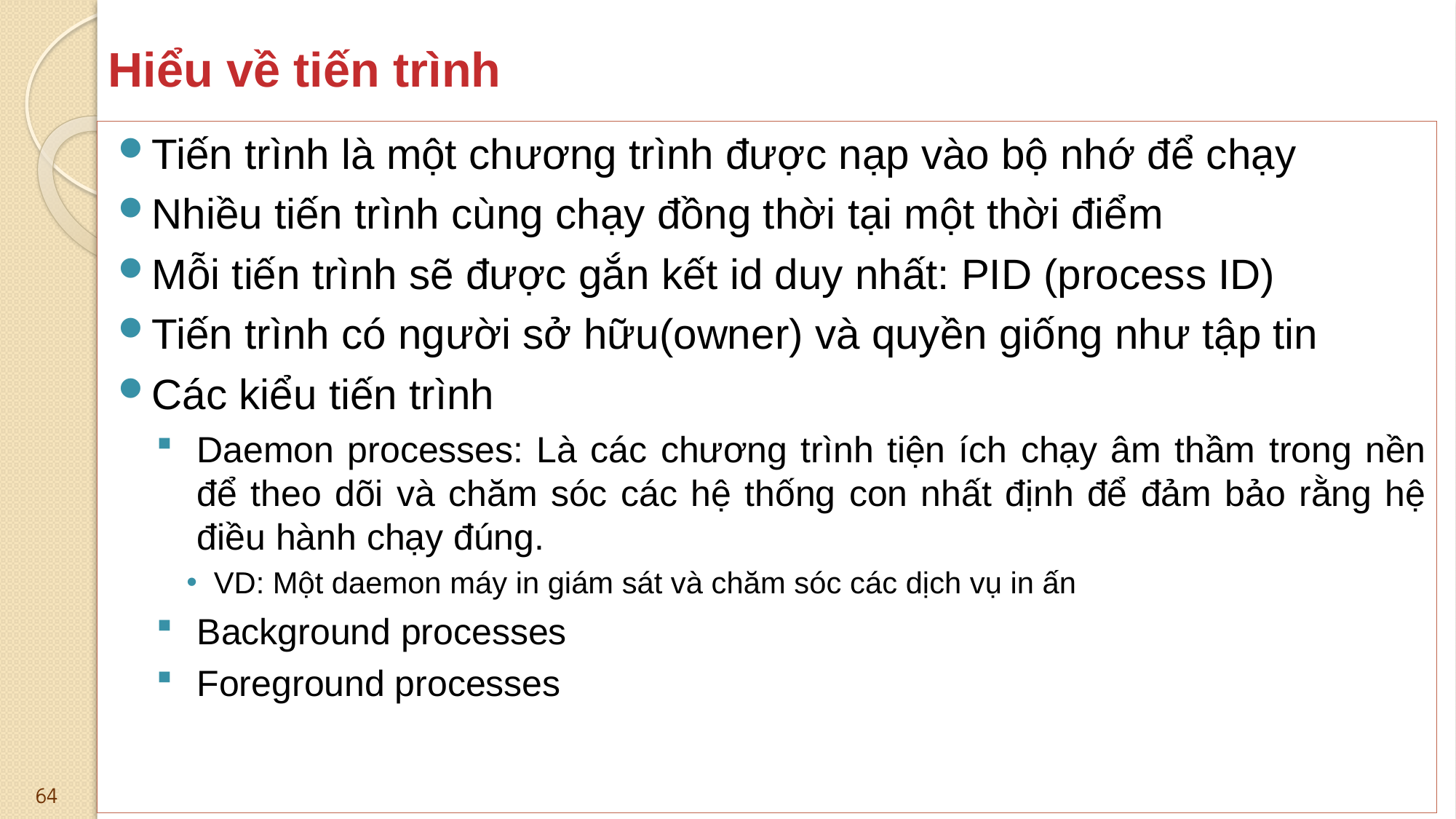

# Hiểu về tiến trình
Tiến trình là một chương trình được nạp vào bộ nhớ để chạy
Nhiều tiến trình cùng chạy đồng thời tại một thời điểm
Mỗi tiến trình sẽ được gắn kết id duy nhất: PID (process ID)
Tiến trình có người sở hữu(owner) và quyền giống như tập tin
Các kiểu tiến trình
Daemon processes: Là các chương trình tiện ích chạy âm thầm trong nền để theo dõi và chăm sóc các hệ thống con nhất định để đảm bảo rằng hệ điều hành chạy đúng.
VD: Một daemon máy in giám sát và chăm sóc các dịch vụ in ấn
Background processes
Foreground processes
64